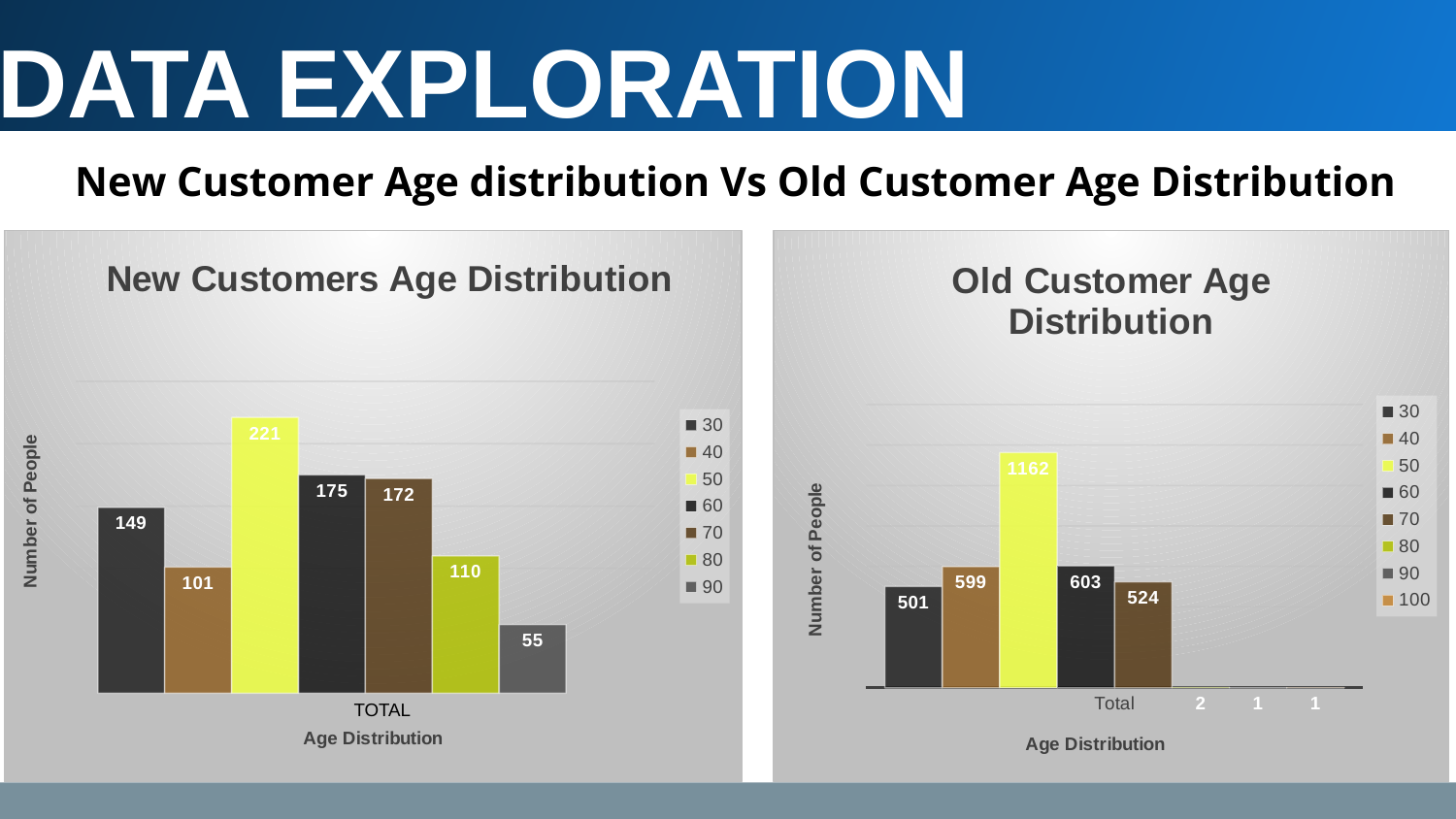

DATA EXPLORATION
New Customer Age distribution Vs Old Customer Age Distribution

### Chart: New Customers Age Distribution

| Category | 30 | 40 | 50 | 60 | 70 | 80 | 90 | (blank) |
|---|---|---|---|---|---|---|---|---|
| Total | 149.0 | 101.0 | 221.0 | 175.0 | 172.0 | 110.0 | 55.0 | None |

### Chart: Old Customer Age Distribution

| Category | 30 | 40 | 50 | 60 | 70 | 80 | 90 | 100 |
|---|---|---|---|---|---|---|---|---|
| Total | 501.0 | 599.0 | 1162.0 | 603.0 | 524.0 | 2.0 | 1.0 | 1.0 |
TOTAL